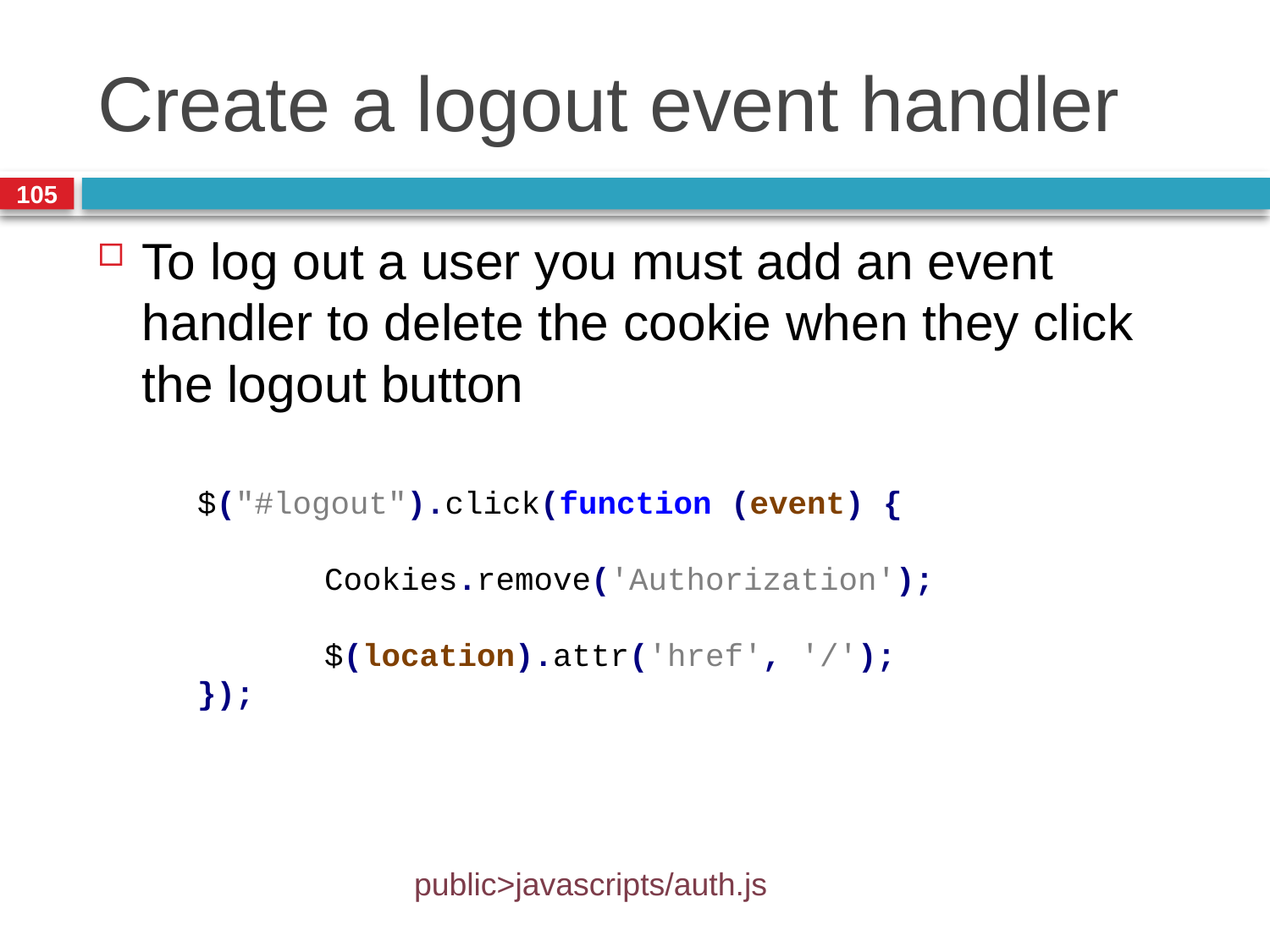

# Create a logout event handler
105
To log out a user you must add an event handler to delete the cookie when they click the logout button
$("#logout").click(function (event) {

	Cookies.remove('Authorization');
	$(location).attr('href', '/');
});
public>javascripts/auth.js